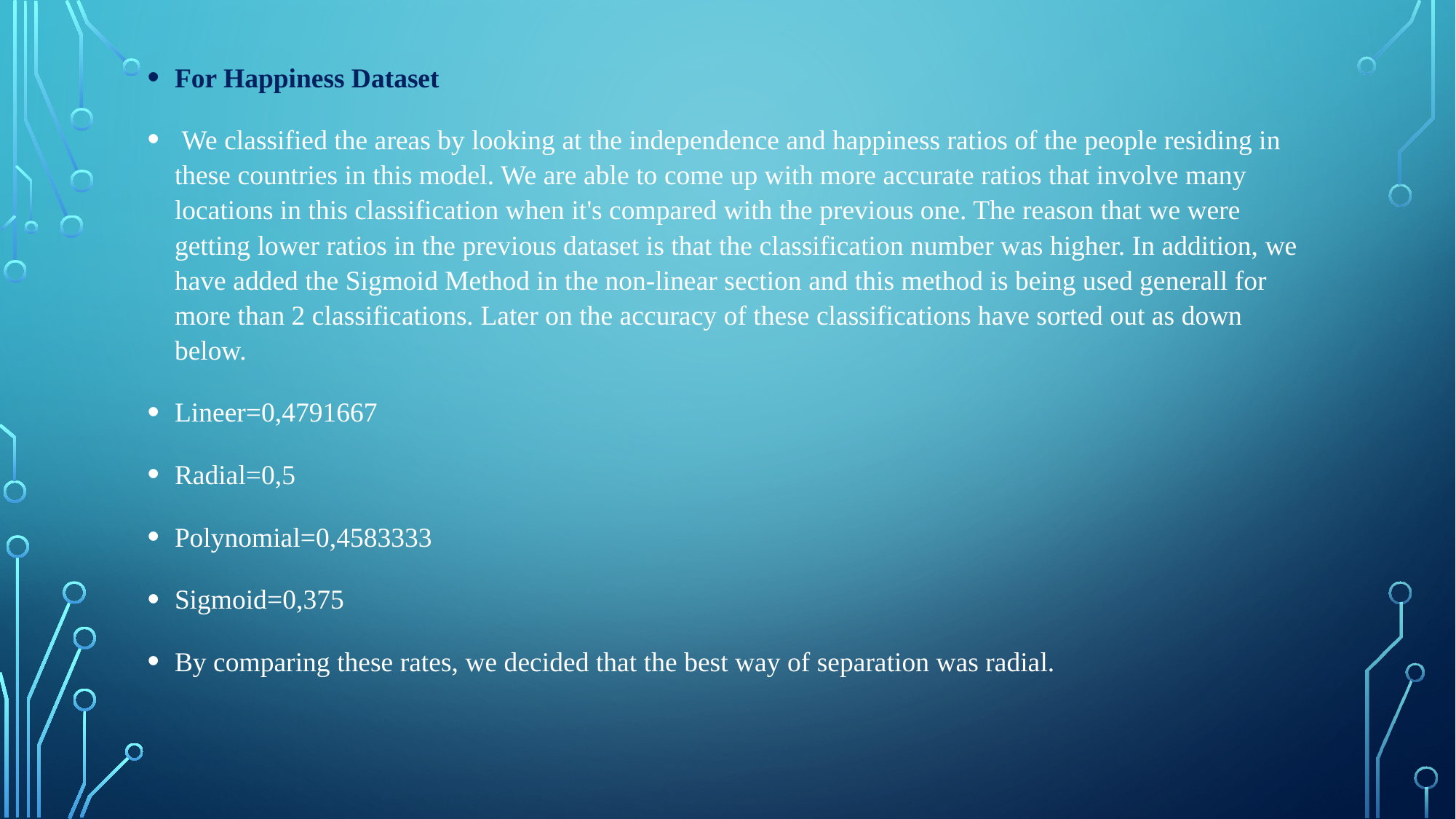

For Happiness Dataset
 We classified the areas by looking at the independence and happiness ratios of the people residing in these countries in this model. We are able to come up with more accurate ratios that involve many locations in this classification when it's compared with the previous one. The reason that we were getting lower ratios in the previous dataset is that the classification number was higher. In addition, we have added the Sigmoid Method in the non-linear section and this method is being used generall for more than 2 classifications. Later on the accuracy of these classifications have sorted out as down below.
Lineer=0,4791667
Radial=0,5
Polynomial=0,4583333
Sigmoid=0,375
By comparing these rates, we decided that the best way of separation was radial.